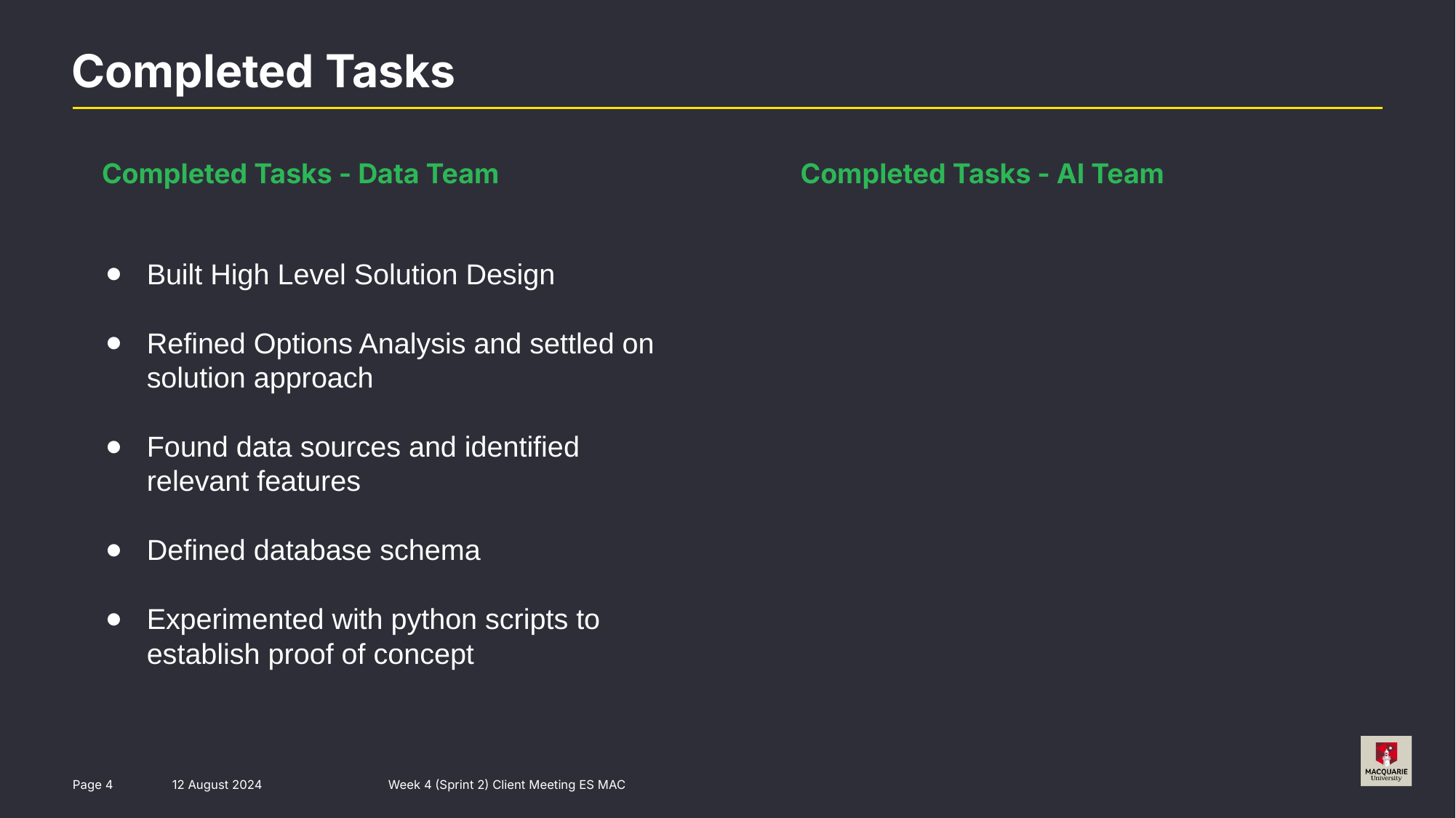

Completed Tasks
Completed Tasks - Data Team
Completed Tasks - AI Team

Built High Level Solution Design

Refined Options Analysis and settled on solution approach

Found data sources and identified relevant features

Defined database schema

Experimented with python scripts to establish proof of concept